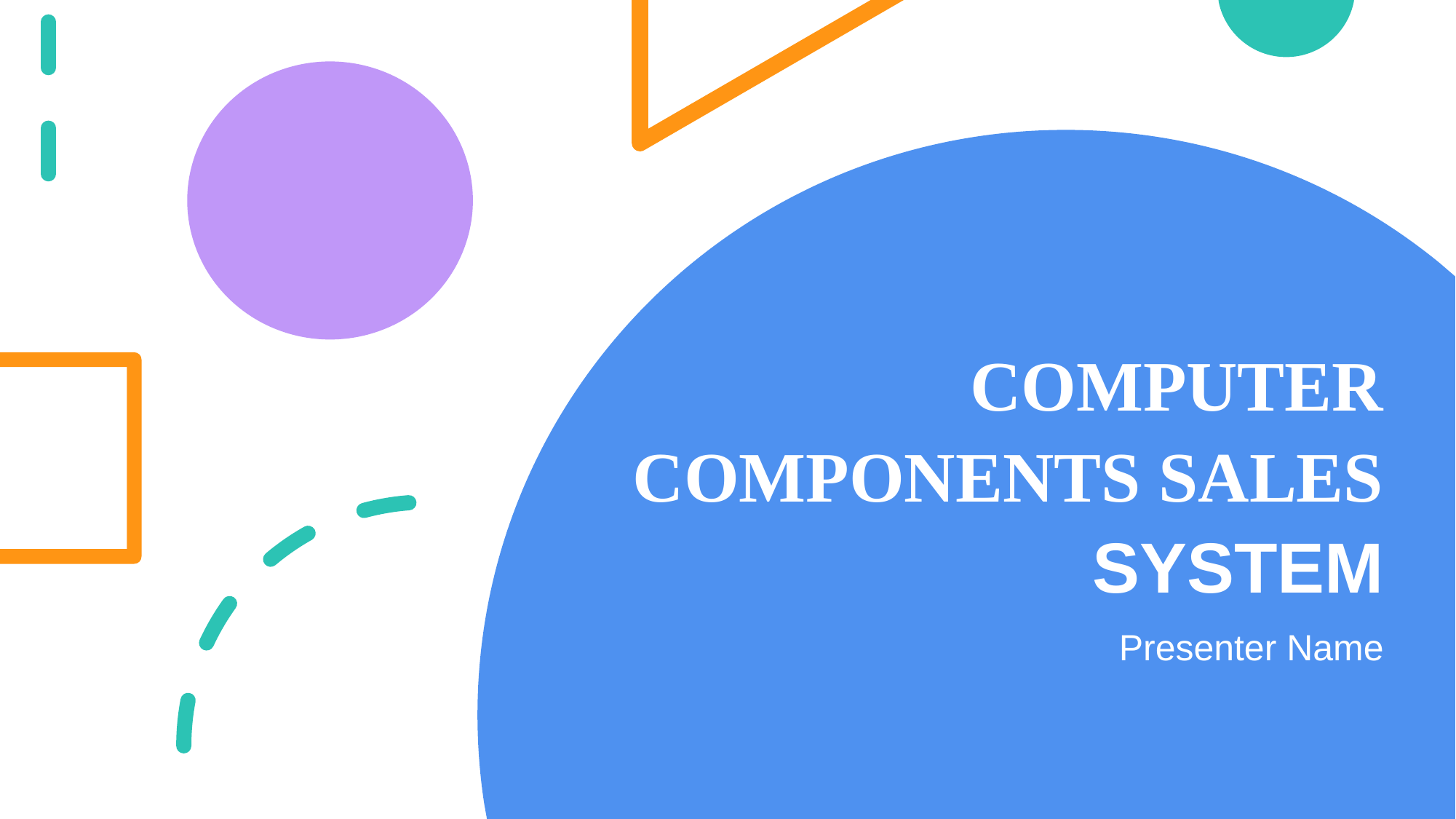

# COMPUTER COMPONENTS SALES SYSTEM
Presenter Name